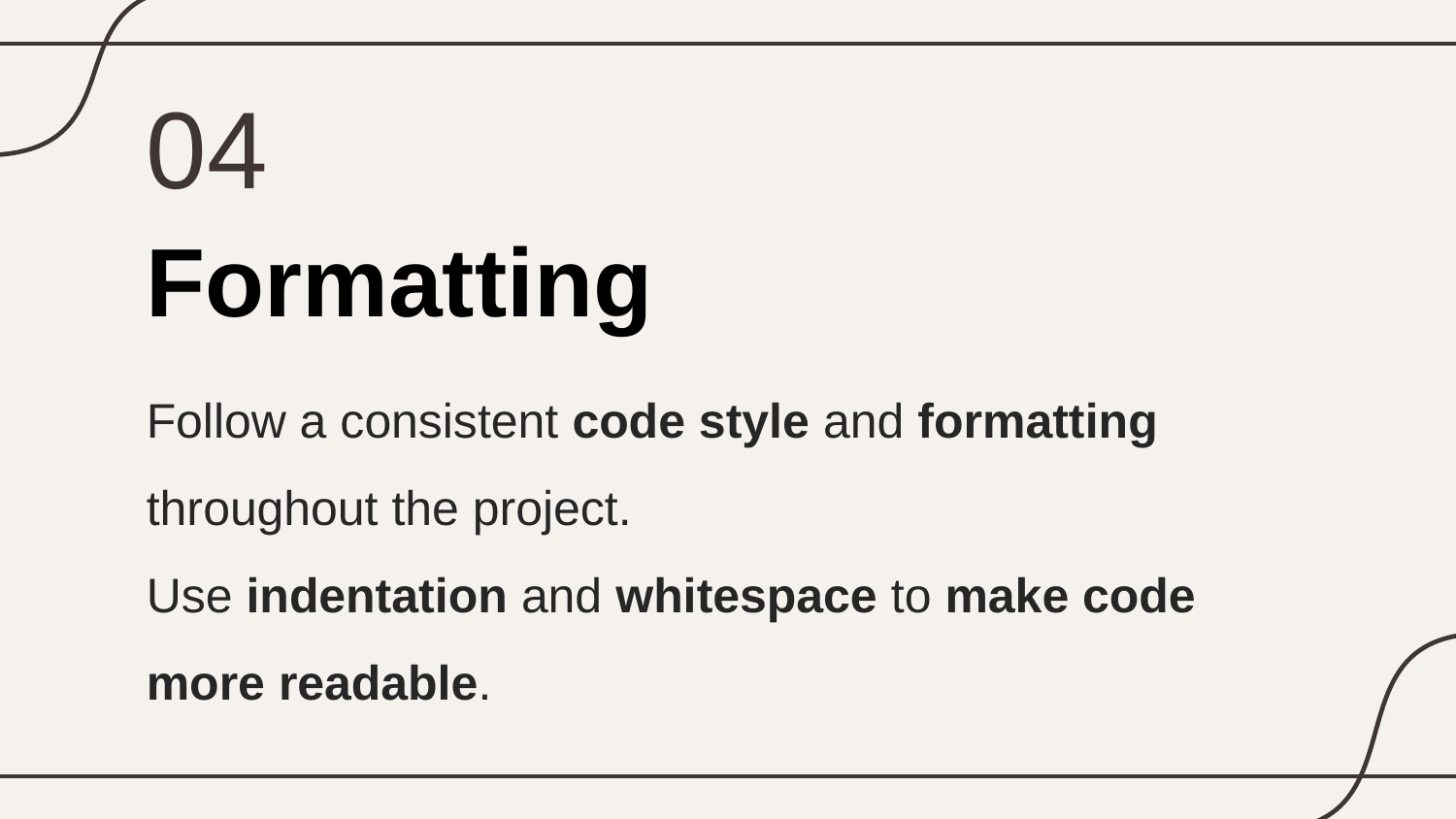

04
# Formatting
Follow a consistent code style and formatting throughout the project.
Use indentation and whitespace to make code more readable.